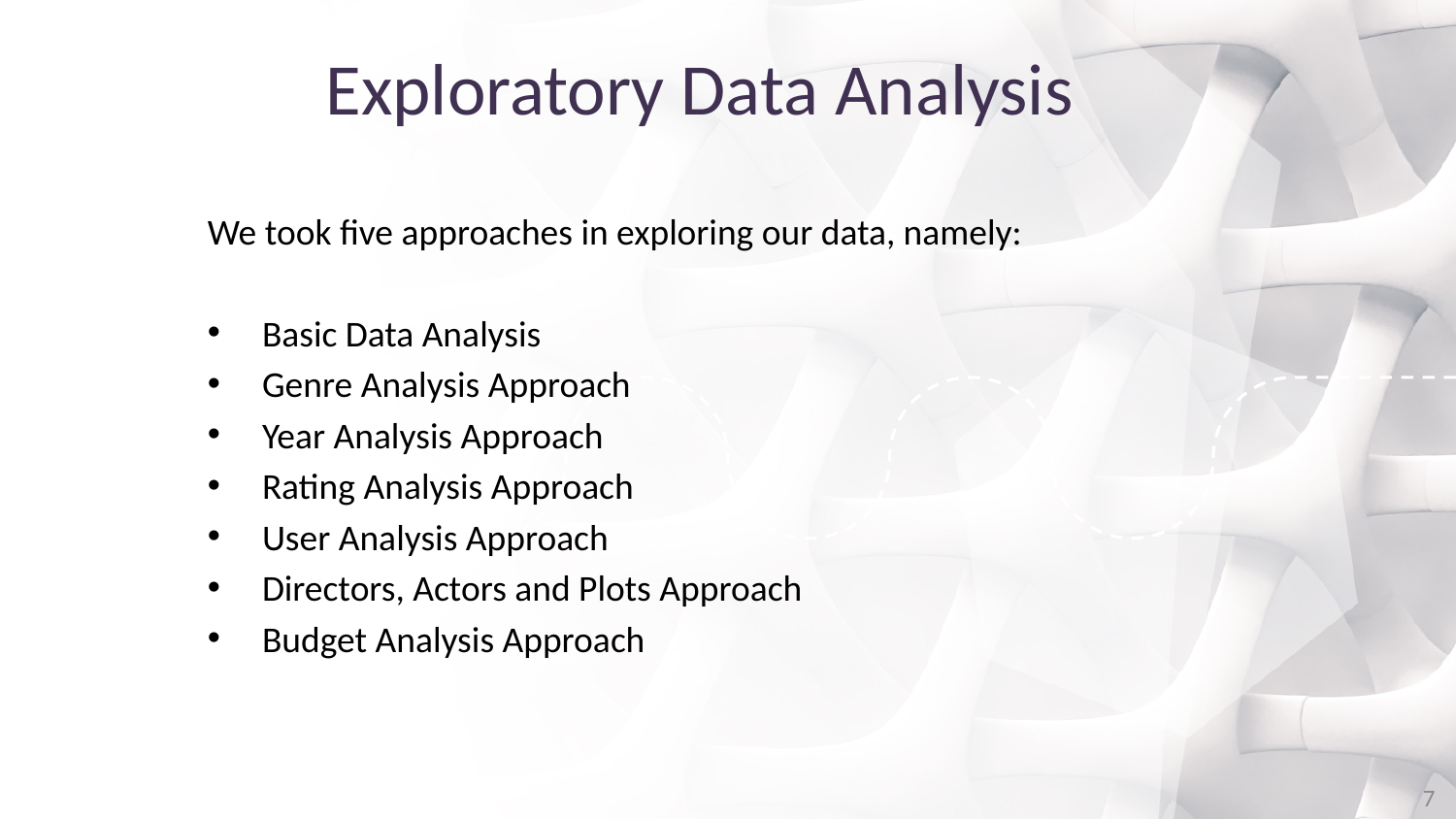

# Exploratory Data Analysis
We took five approaches in exploring our data, namely:

Basic Data Analysis
Genre Analysis Approach
Year Analysis Approach
Rating Analysis Approach
User Analysis Approach
Directors, Actors and Plots Approach
Budget Analysis Approach

7